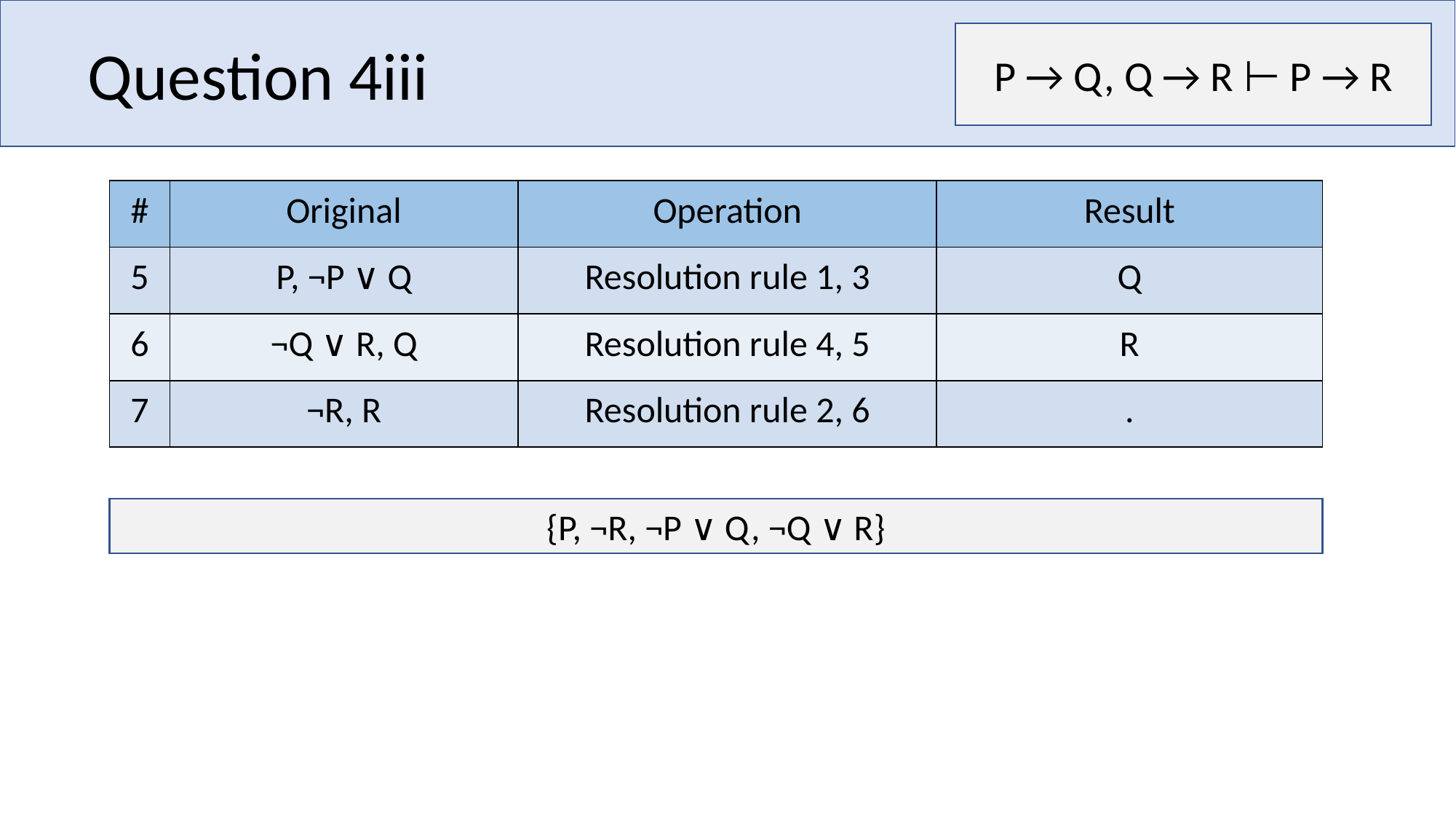

# Question 4iii

P → Q, Q → R ⊢ P → R
| # | Original | Operation | Result |
| --- | --- | --- | --- |
| 5 | P, ¬P ∨ Q | Resolution rule 1, 3 | Q |
| 6 | ¬Q ∨ R, Q | Resolution rule 4, 5 | R |
| 7 | ¬R, R | Resolution rule 2, 6 | . |
{P, ¬R, ¬P ∨ Q, ¬Q ∨ R}